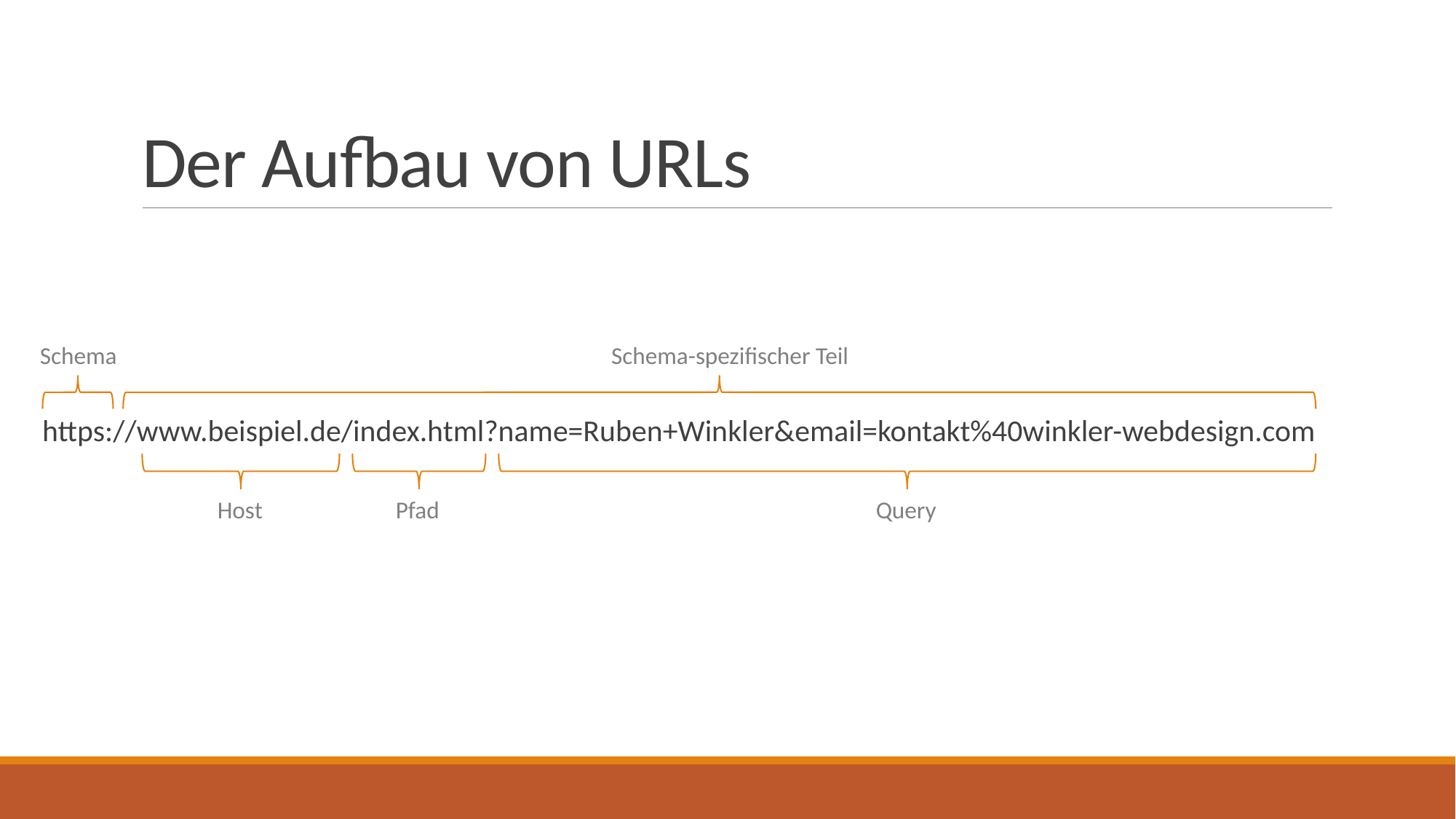

# Der Aufbau von URLs

Schema
Schema-spezifischer Teil

https://www.beispiel.de/index.html?name=Ruben+Winkler&email=kontakt%40winkler-webdesign.com
Query
Host
Pfad